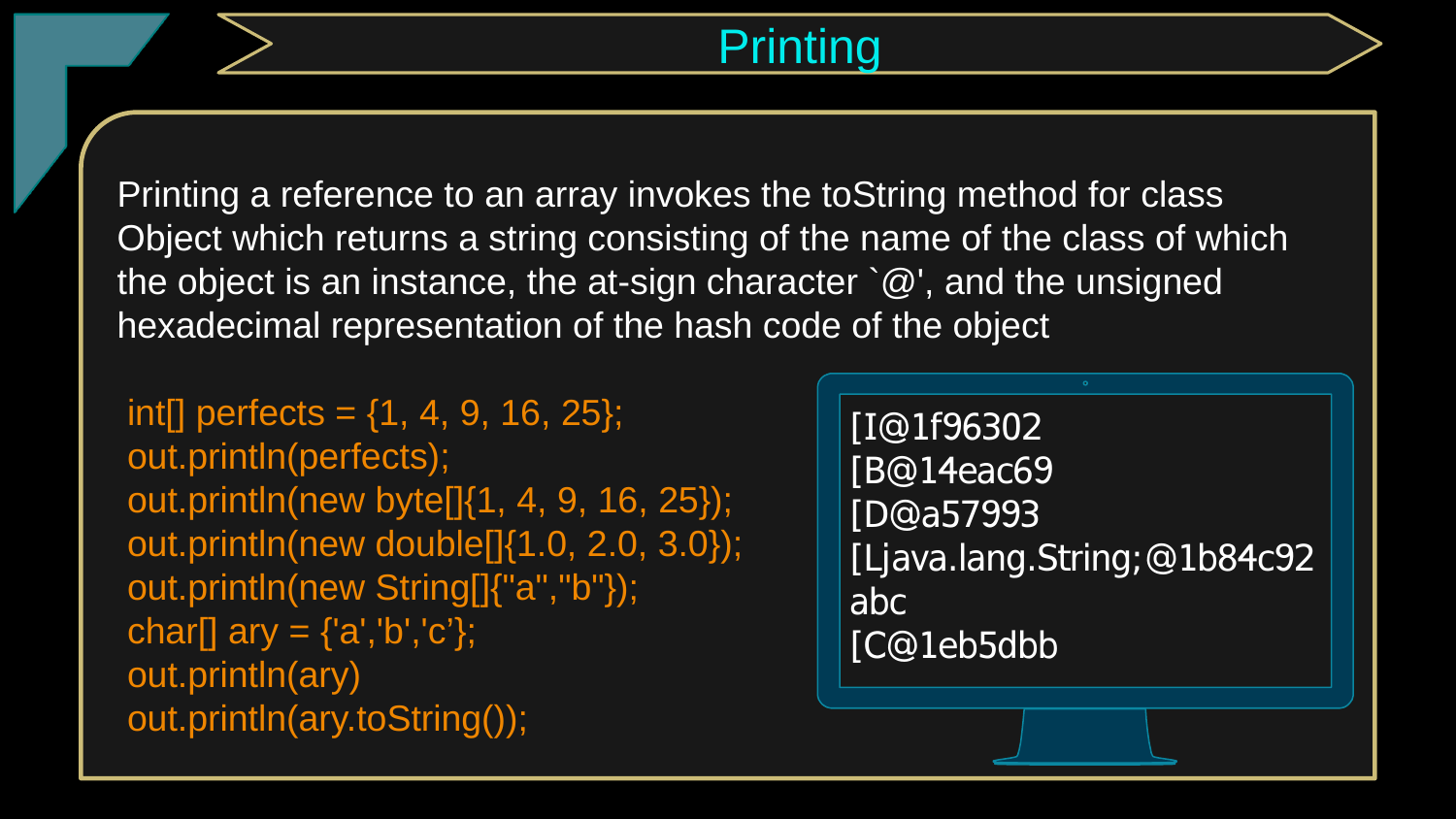

TClark
Printing

Printing a reference to an array invokes the toString method for class Object which returns a string consisting of the name of the class of which the object is an instance, the at-sign character `@', and the unsigned hexadecimal representation of the hash code of the object

 int[] perfects = {1, 4, 9, 16, 25};
 out.println(perfects);
 out.println(new byte[]{1, 4, 9, 16, 25});
 out.println(new double[]{1.0, 2.0, 3.0});
 out.println(new String[]{"a","b"});
 char[] ary = {'a','b','c’};
 out.println(ary)
 out.println(ary.toString());

[I@1f96302
[B@14eac69
[D@a57993
[Ljava.lang.String;@1b84c92
abc
[C@1eb5dbb